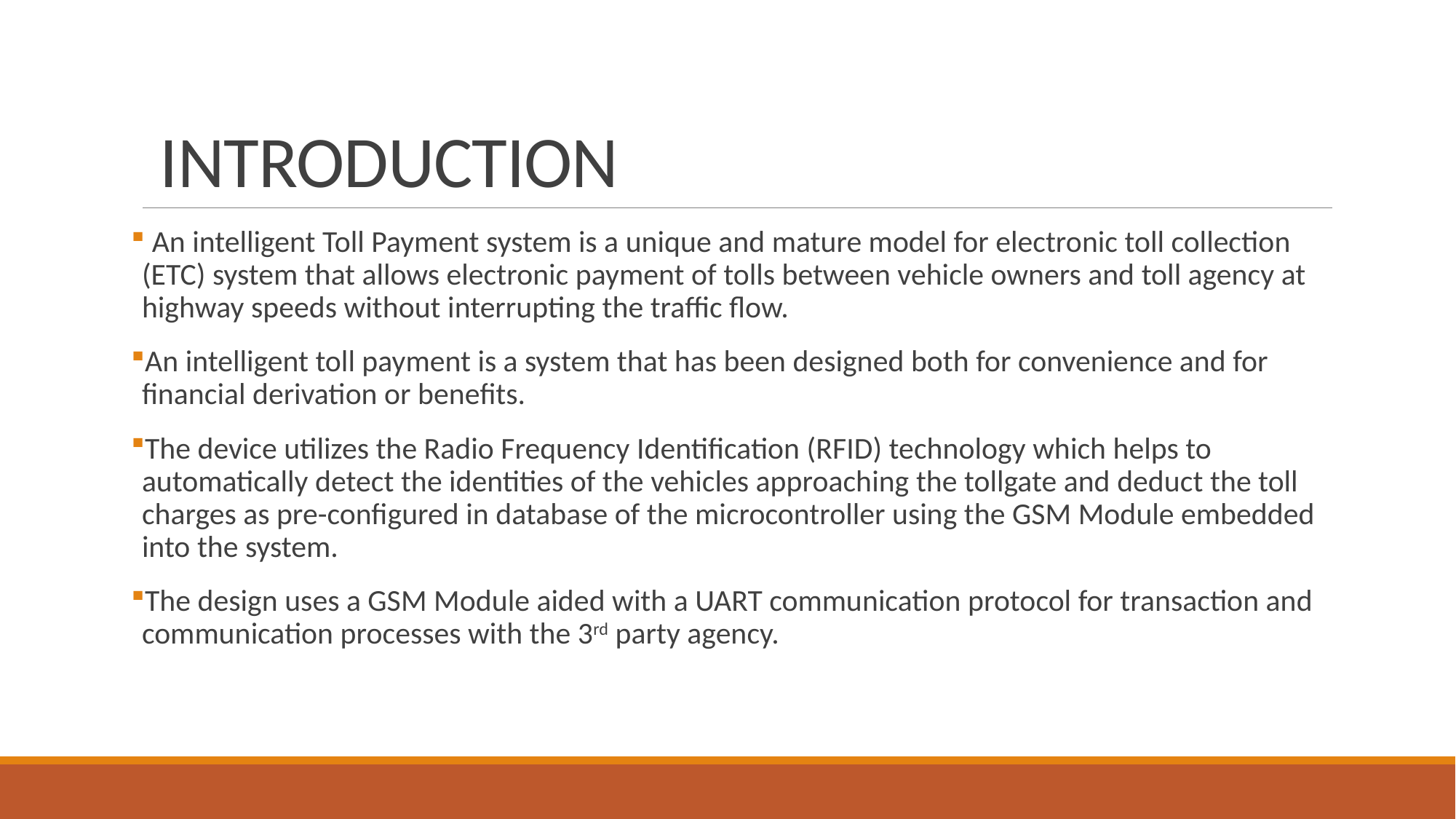

# INTRODUCTION
 An intelligent Toll Payment system is a unique and mature model for electronic toll collection (ETC) system that allows electronic payment of tolls between vehicle owners and toll agency at highway speeds without interrupting the traffic flow.
An intelligent toll payment is a system that has been designed both for convenience and for financial derivation or benefits.
The device utilizes the Radio Frequency Identification (RFID) technology which helps to automatically detect the identities of the vehicles approaching the tollgate and deduct the toll charges as pre-configured in database of the microcontroller using the GSM Module embedded into the system.
The design uses a GSM Module aided with a UART communication protocol for transaction and communication processes with the 3rd party agency.